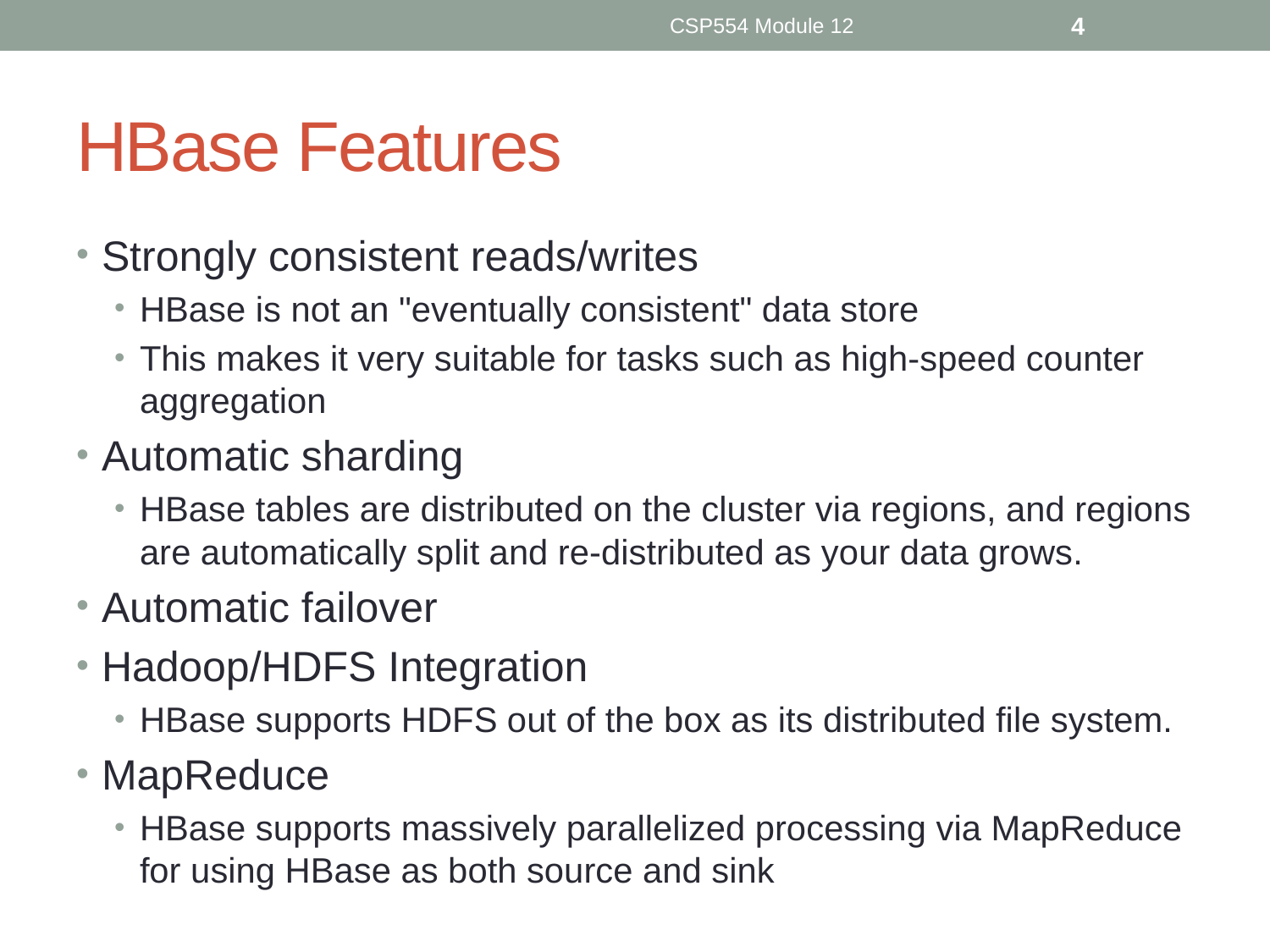

CSP554 Module 12
4
# HBase Features
Strongly consistent reads/writes
HBase is not an "eventually consistent" data store
This makes it very suitable for tasks such as high-speed counter aggregation
Automatic sharding
HBase tables are distributed on the cluster via regions, and regions are automatically split and re-distributed as your data grows.
Automatic failover
Hadoop/HDFS Integration
HBase supports HDFS out of the box as its distributed file system.
MapReduce
HBase supports massively parallelized processing via MapReduce for using HBase as both source and sink